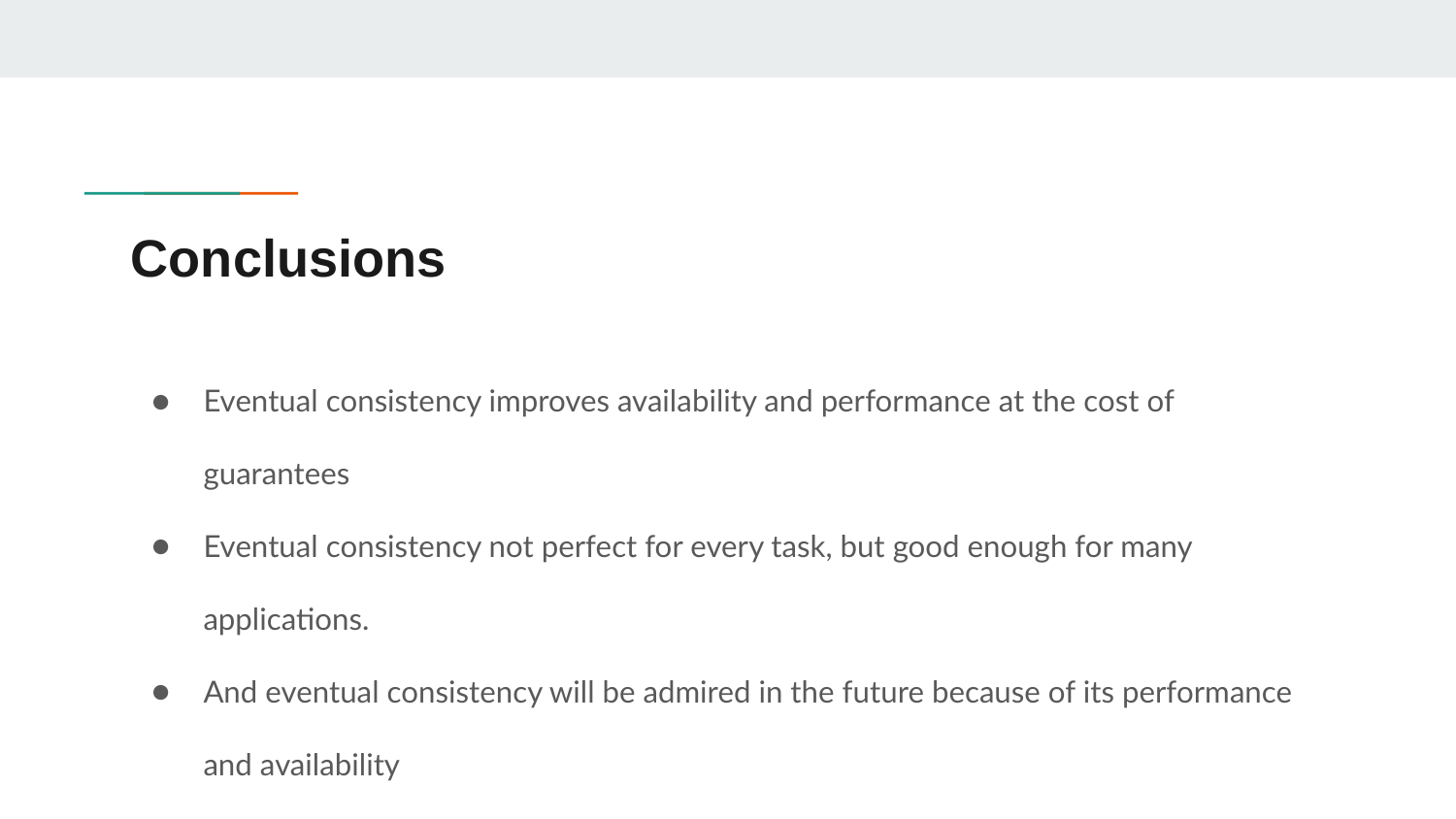

# Conclusions
Eventual consistency improves availability and performance at the cost of guarantees
Eventual consistency not perfect for every task, but good enough for many applications.
And eventual consistency will be admired in the future because of its performance and availability